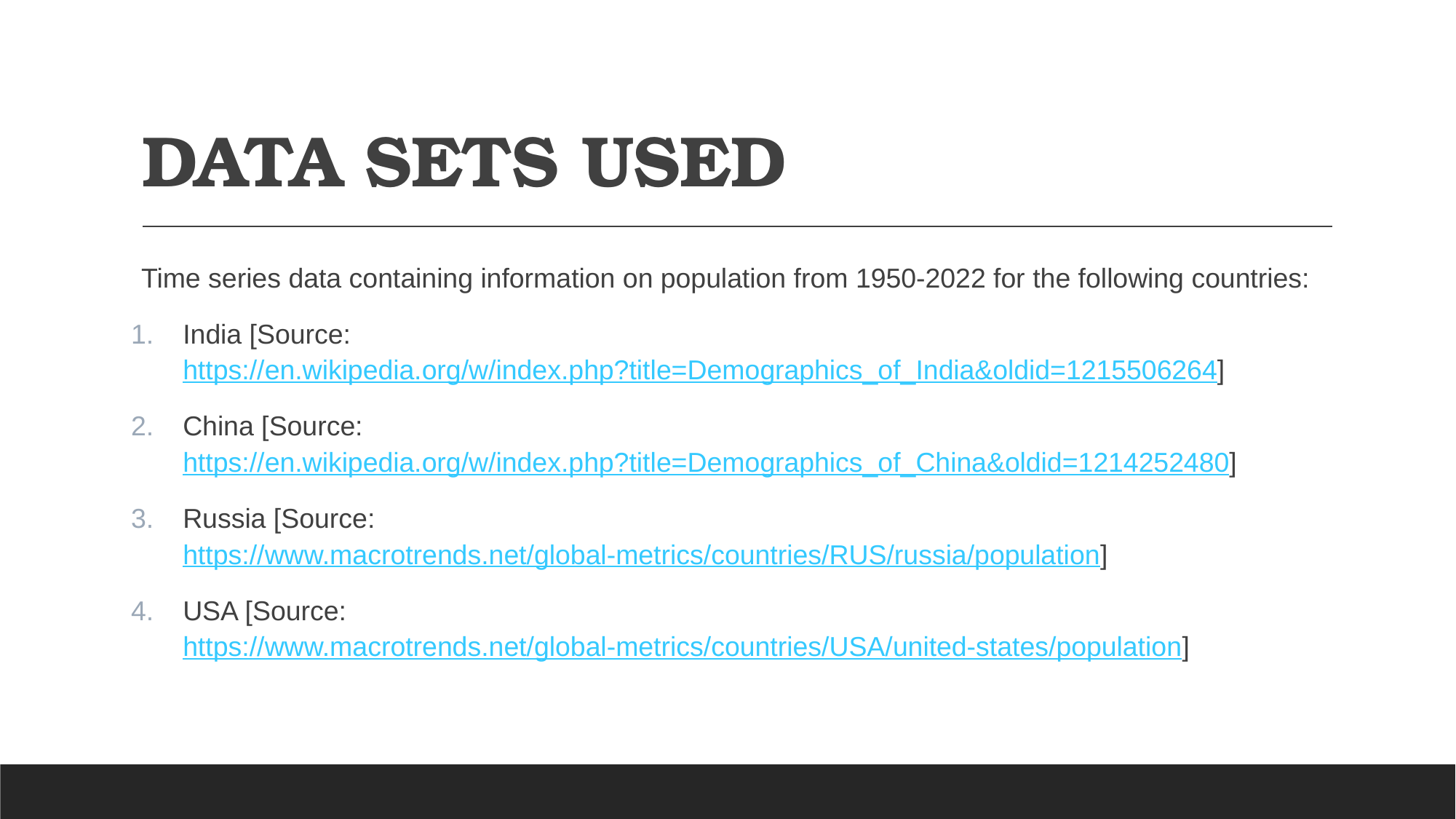

# DATA SETS USED
Time series data containing information on population from 1950-2022 for the following countries:
India [Source: https://en.wikipedia.org/w/index.php?title=Demographics_of_India&oldid=1215506264]
China [Source: https://en.wikipedia.org/w/index.php?title=Demographics_of_China&oldid=1214252480]
Russia [Source:
https://www.macrotrends.net/global-metrics/countries/RUS/russia/population]
USA [Source:
https://www.macrotrends.net/global-metrics/countries/USA/united-states/population]